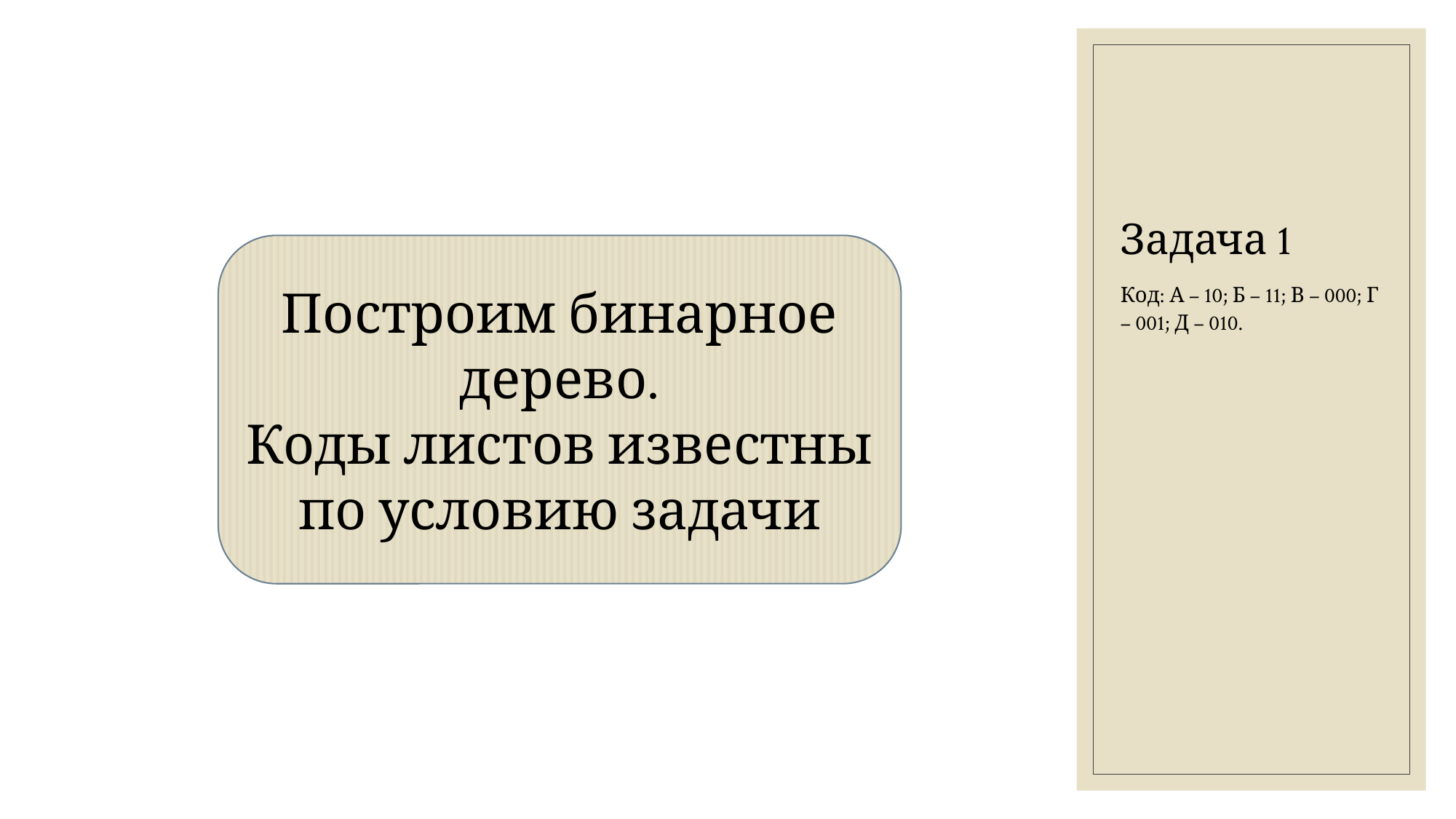

# Задача 1
Построим бинарное дерево.
Коды листов известны по условию задачи
Код: А – 10; Б – 11; В – 000; Г – 001; Д – 010.